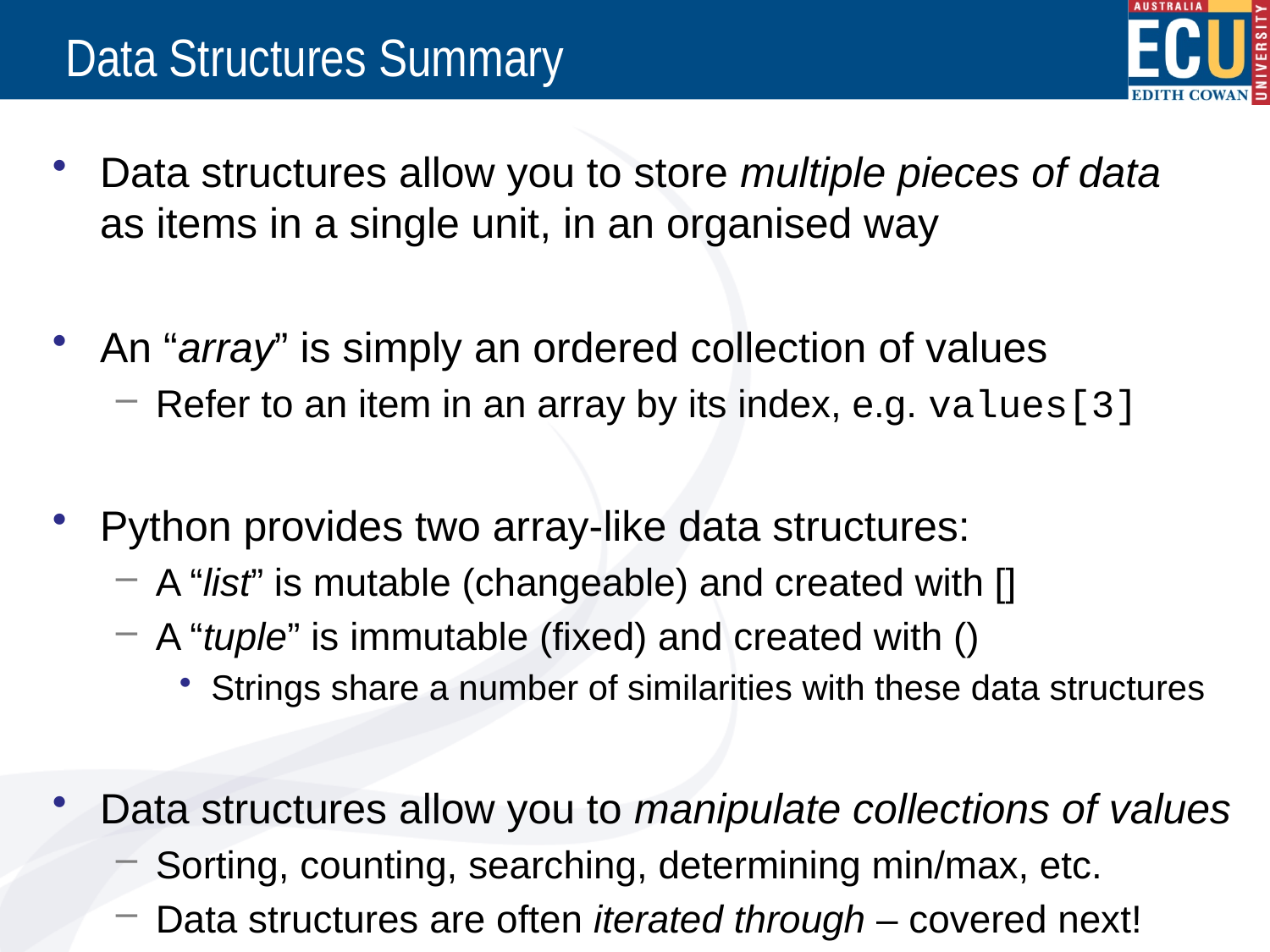

# Data Structures Summary
Data structures allow you to store multiple pieces of data    as items in a single unit, in an organised way

An “array” is simply an ordered collection of values
Refer to an item in an array by its index, e.g. values[3]

Python provides two array-like data structures:
A “list” is mutable (changeable) and created with []
A “tuple” is immutable (fixed) and created with ()
Strings share a number of similarities with these data structures

Data structures allow you to manipulate collections of values
Sorting, counting, searching, determining min/max, etc.
Data structures are often iterated through – covered next!